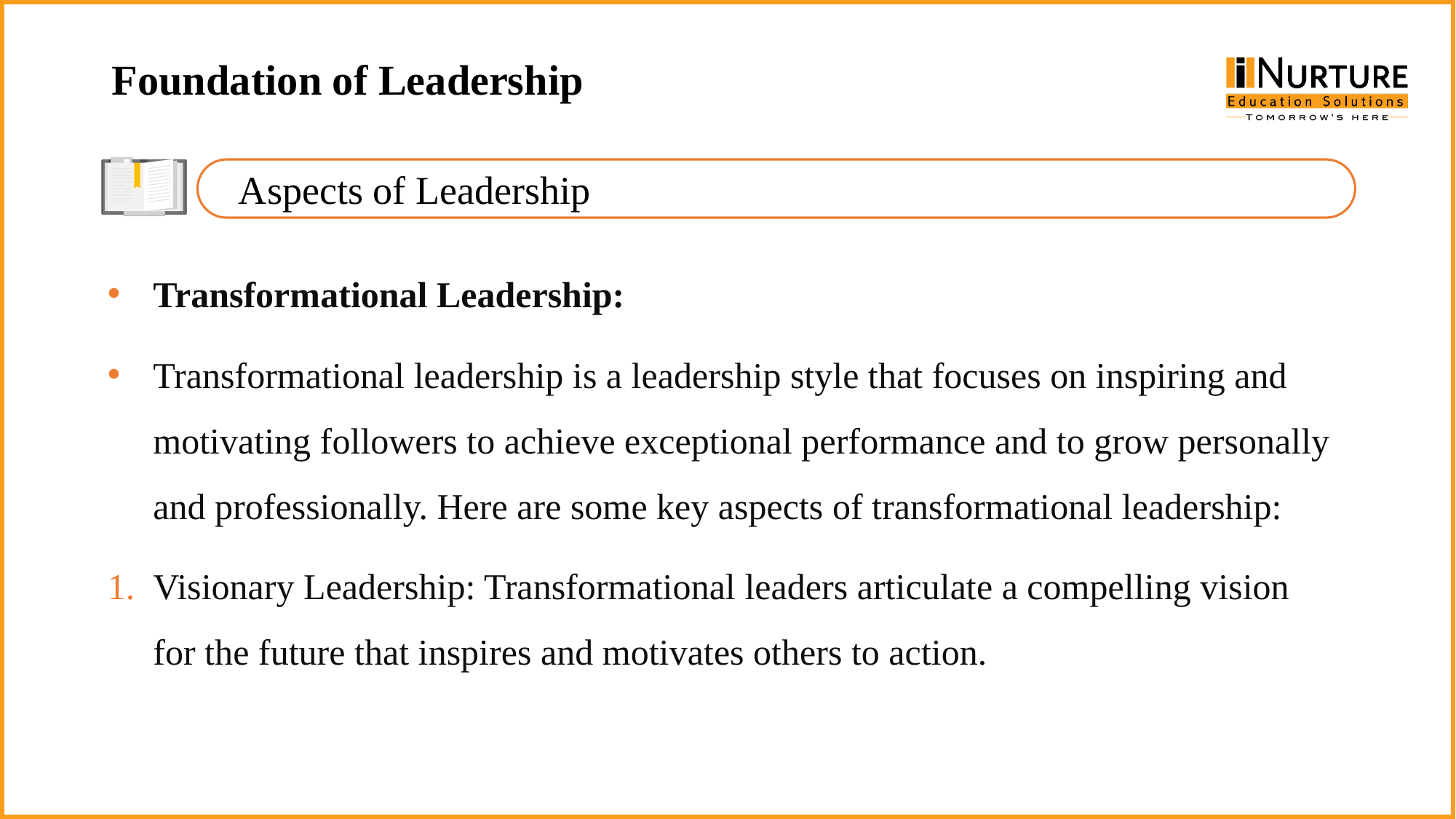

Foundation of Leadership
Aspects of Leadership

Transformational Leadership:
Transformational leadership is a leadership style that focuses on inspiring and motivating followers to achieve exceptional performance and to grow personally and professionally. Here are some key aspects of transformational leadership:
Visionary Leadership: Transformational leaders articulate a compelling vision for the future that inspires and motivates others to action.